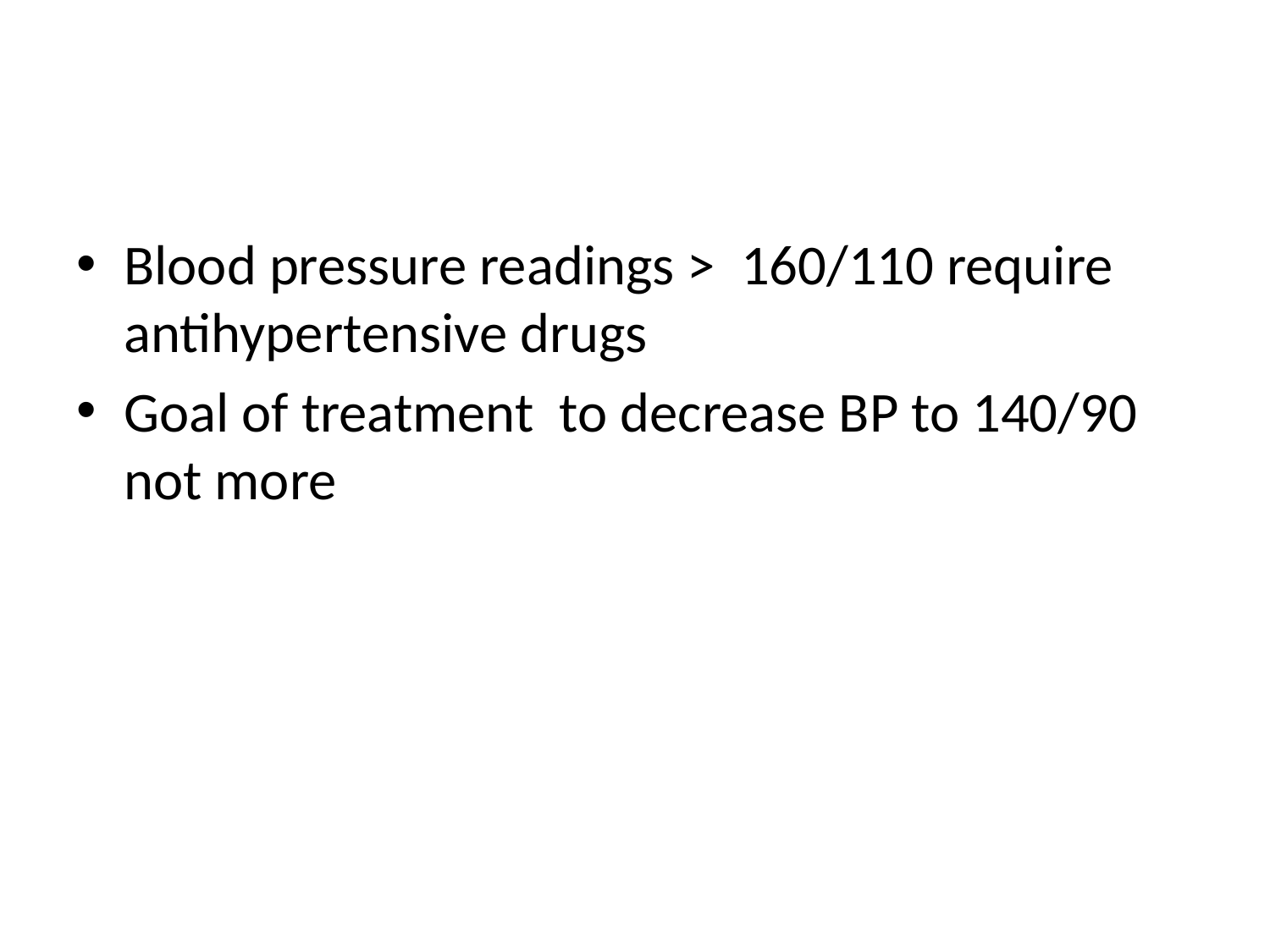

#
Blood pressure readings >  160/110 require antihypertensive drugs
Goal of treatment  to decrease BP to 140/90   not more